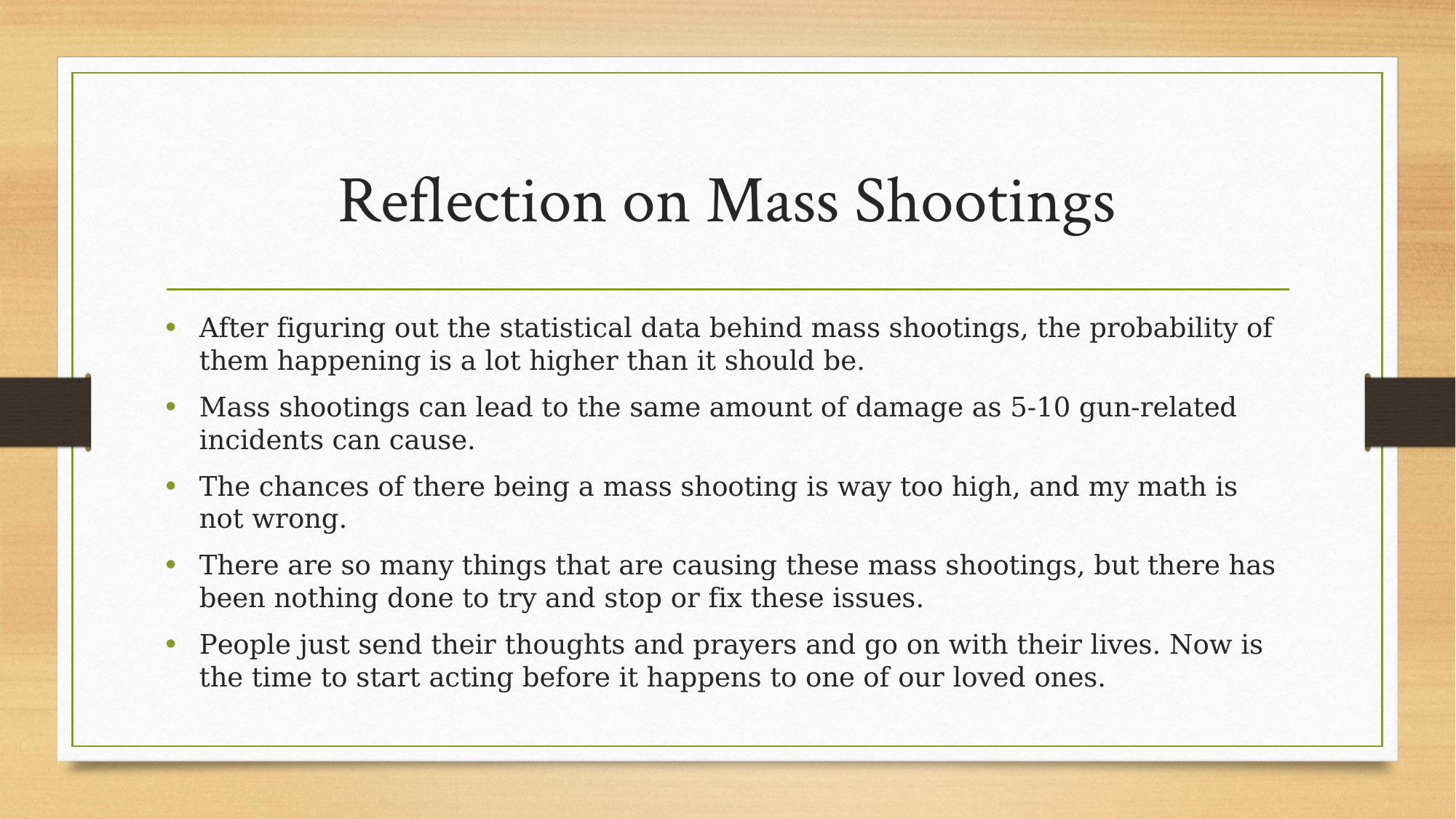

# Reflection on Mass Shootings
After figuring out the statistical data behind mass shootings, the probability of them happening is a lot higher than it should be.
Mass shootings can lead to the same amount of damage as 5-10 gun-related incidents can cause.
The chances of there being a mass shooting is way too high, and my math is not wrong.
There are so many things that are causing these mass shootings, but there has been nothing done to try and stop or fix these issues.
People just send their thoughts and prayers and go on with their lives. Now is the time to start acting before it happens to one of our loved ones.